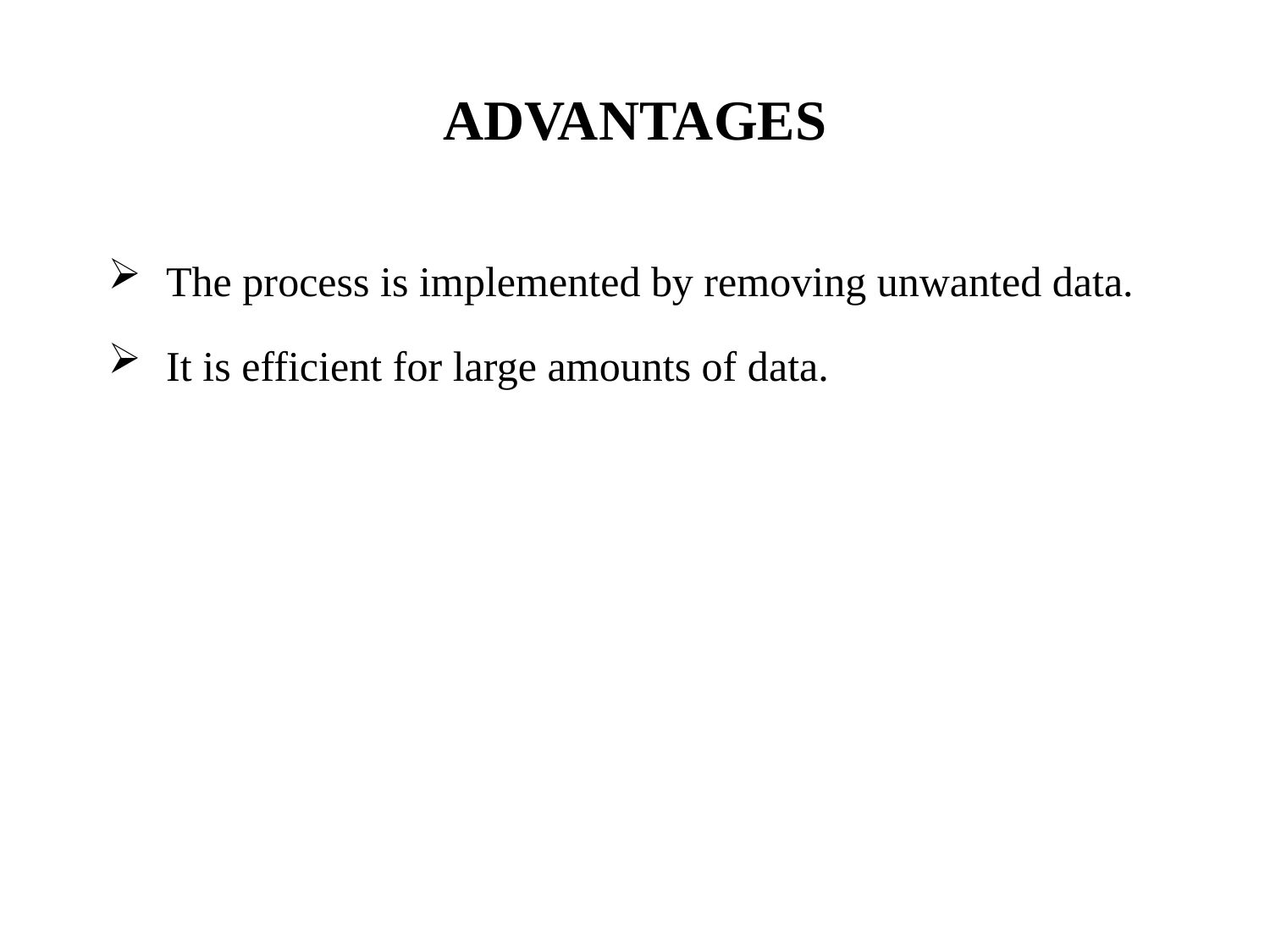

# ADVANTAGES
 The process is implemented by removing unwanted data.
 It is efficient for large amounts of data.